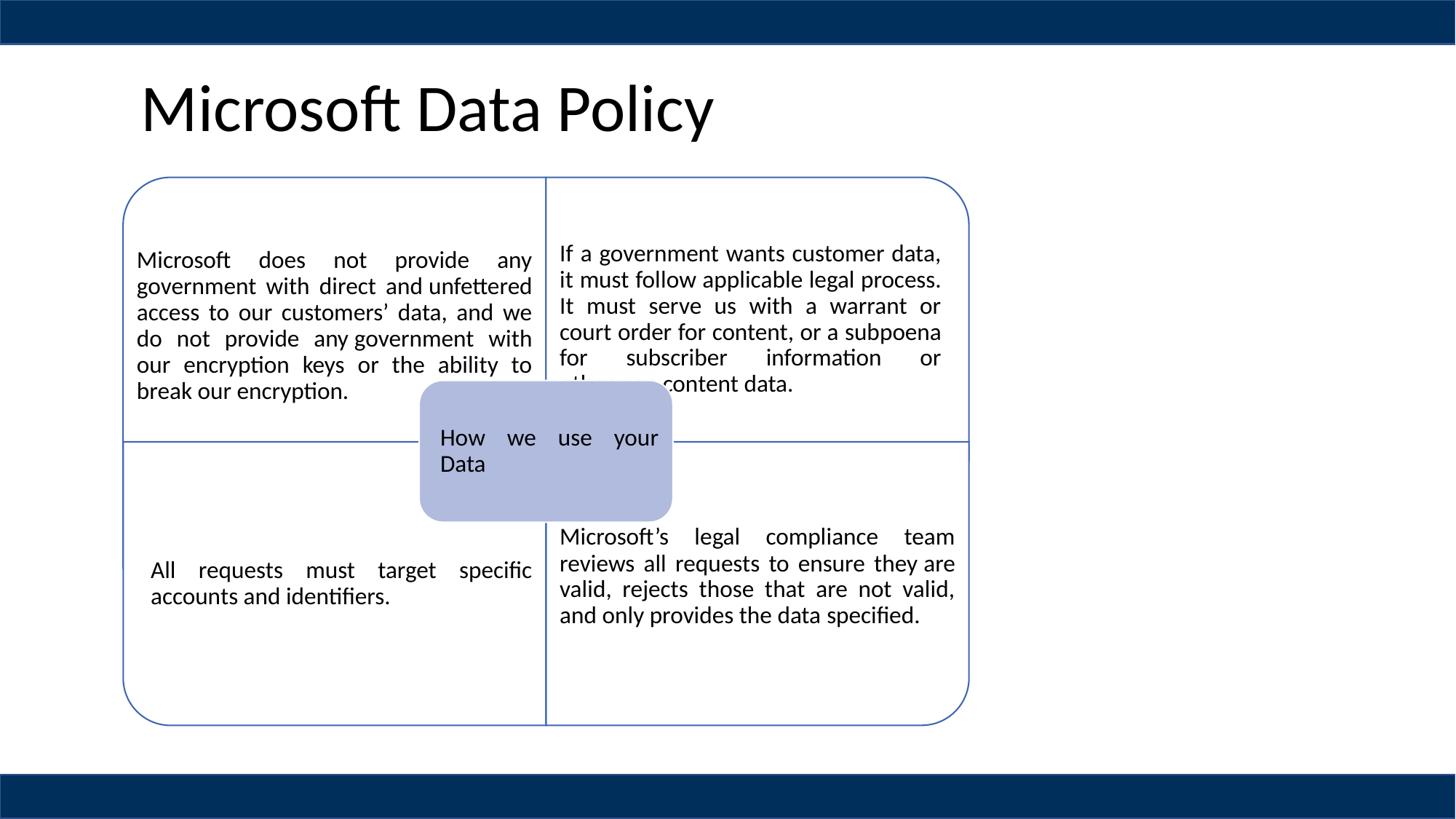

# Microsoft Data Policy
Microsoft does not provide any government with direct and unfettered access to our customers’ data, and we do not provide any government with our encryption keys or the ability to break our encryption.​
If a government wants customer data, it must follow applicable legal process. It must serve us with a warrant or court order for content, or a subpoena for subscriber information or other non content data.​
All requests must target specific accounts and identifiers.​
Microsoft’s legal compliance team reviews all requests to ensure they are valid, rejects those that are not valid, and only provides the data specified.
How we use your Data